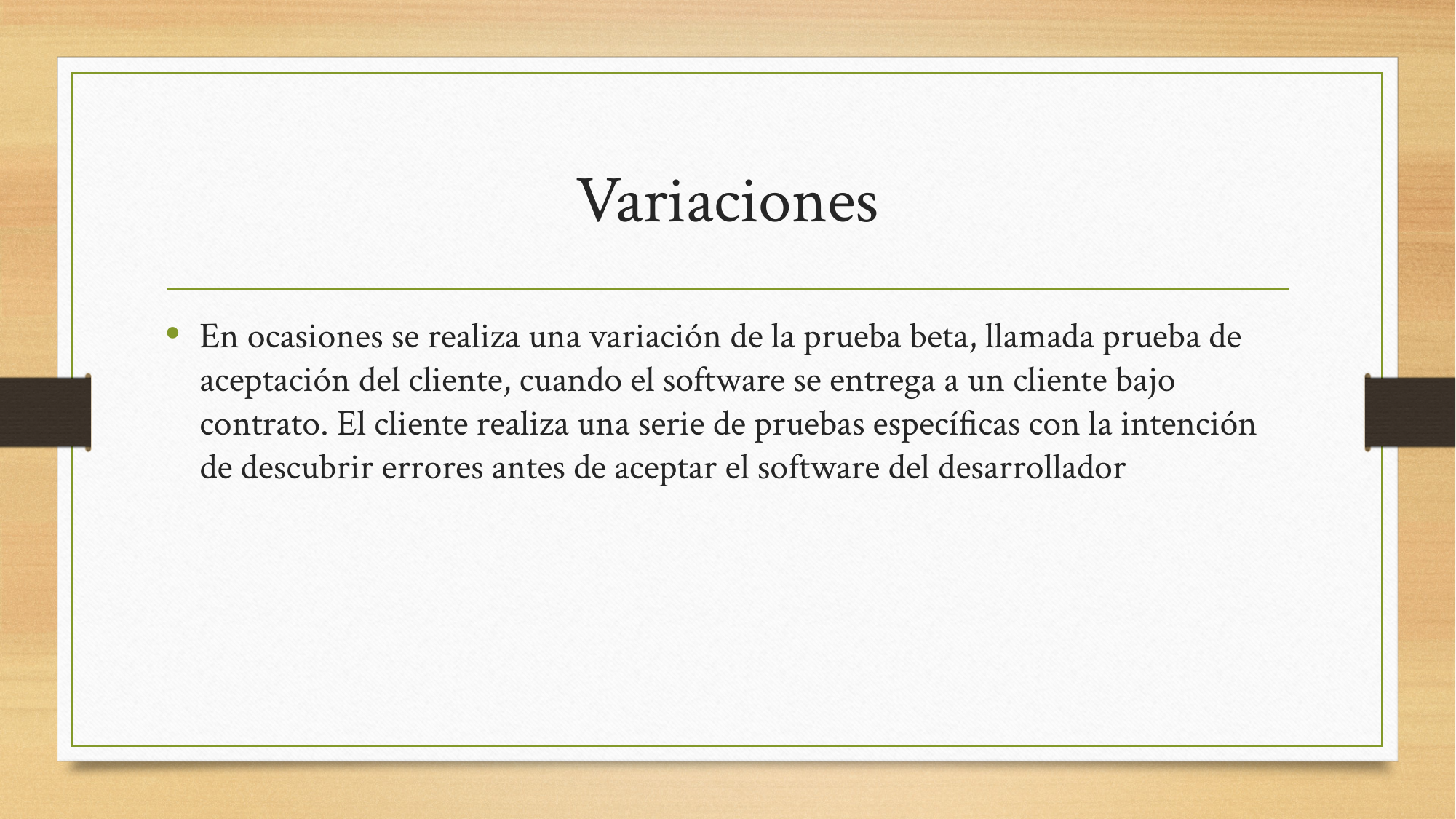

# Variaciones
En ocasiones se realiza una variación de la prueba beta, llamada prueba de aceptación del cliente, cuando el software se entrega a un cliente bajo contrato. El cliente realiza una serie de pruebas específicas con la intención de descubrir errores antes de aceptar el software del desarrollador